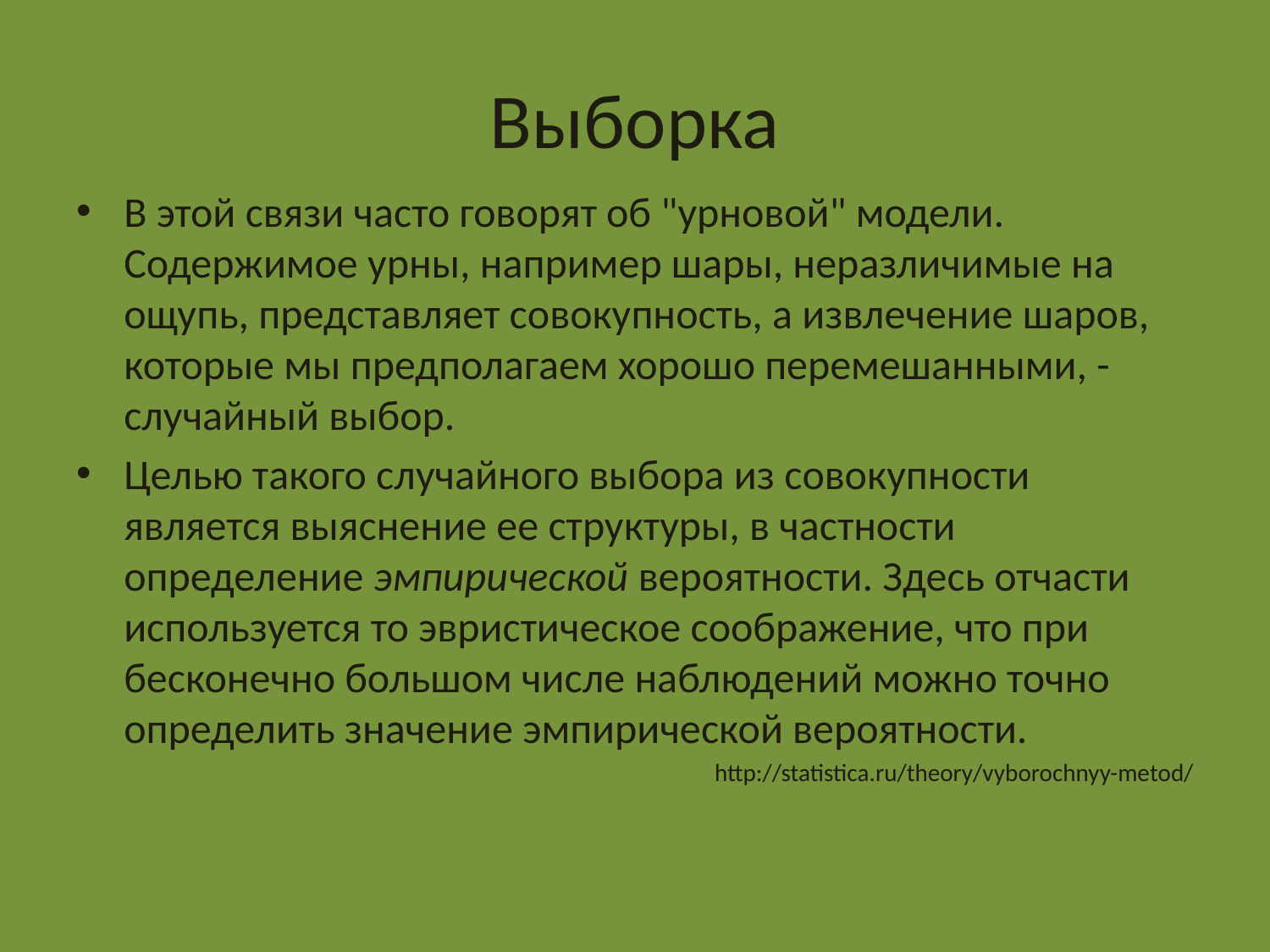

# Выборка
В этой связи часто говорят об "урновой" модели. Содержимое урны, например шары, неразличимые на ощупь, представляет совокупность, а извлечение шаров, которые мы предполагаем хорошо перемешанными, - случайный выбор.
Целью такого случайного выбора из совокупности является выяснение ее структуры, в частности определение эмпирической вероятности. Здесь отчасти используется то эвристическое соображение, что при бесконечно большом числе наблюдений можно точно определить значение эмпирической вероятности.
http://statistica.ru/theory/vyborochnyy-metod/